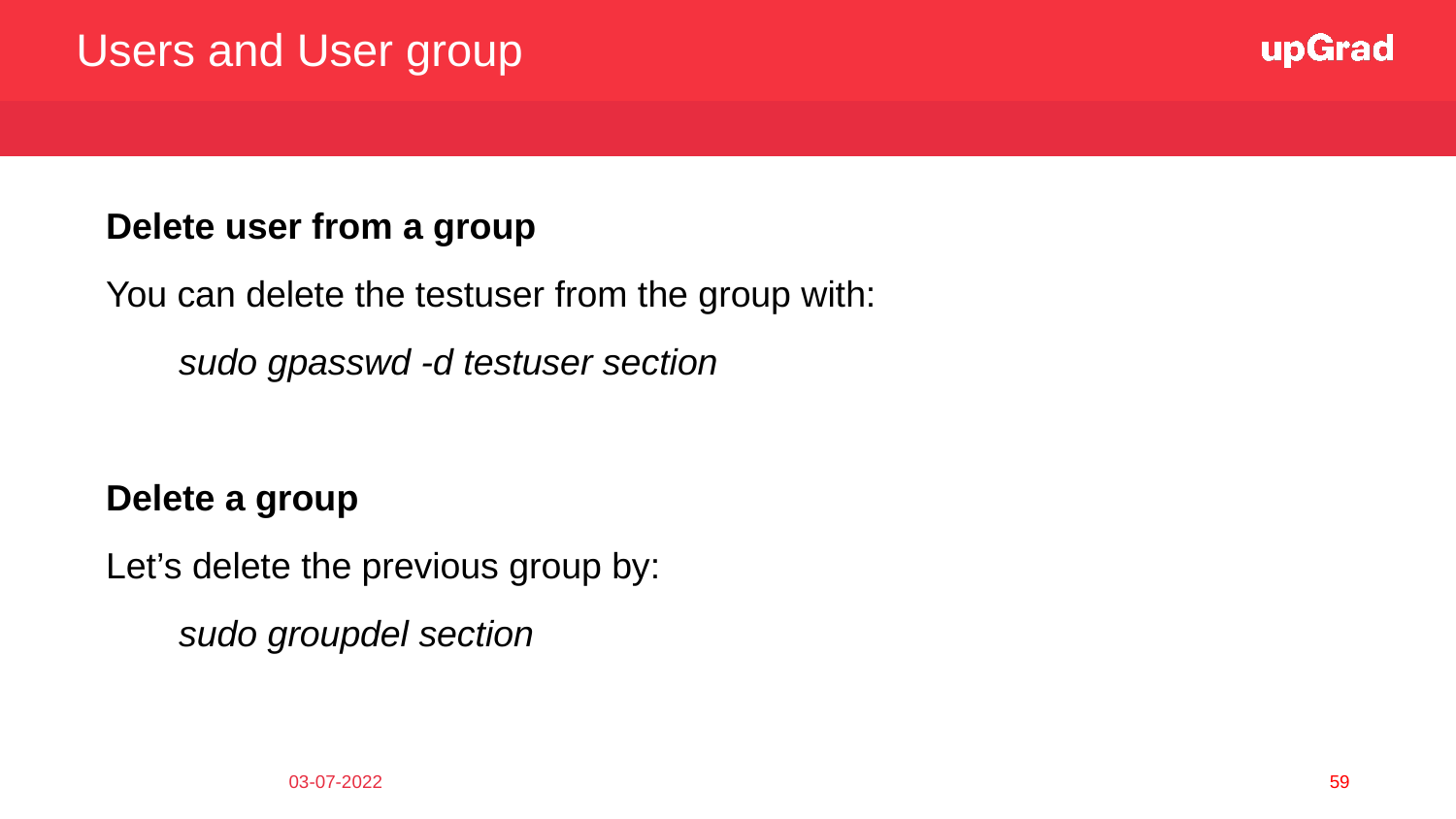

Users and User group

Delete user from a group
You can delete the testuser from the group with:
sudo gpasswd -d testuser section

Delete a group
Let’s delete the previous group by:
sudo groupdel section

59
03-07-2022